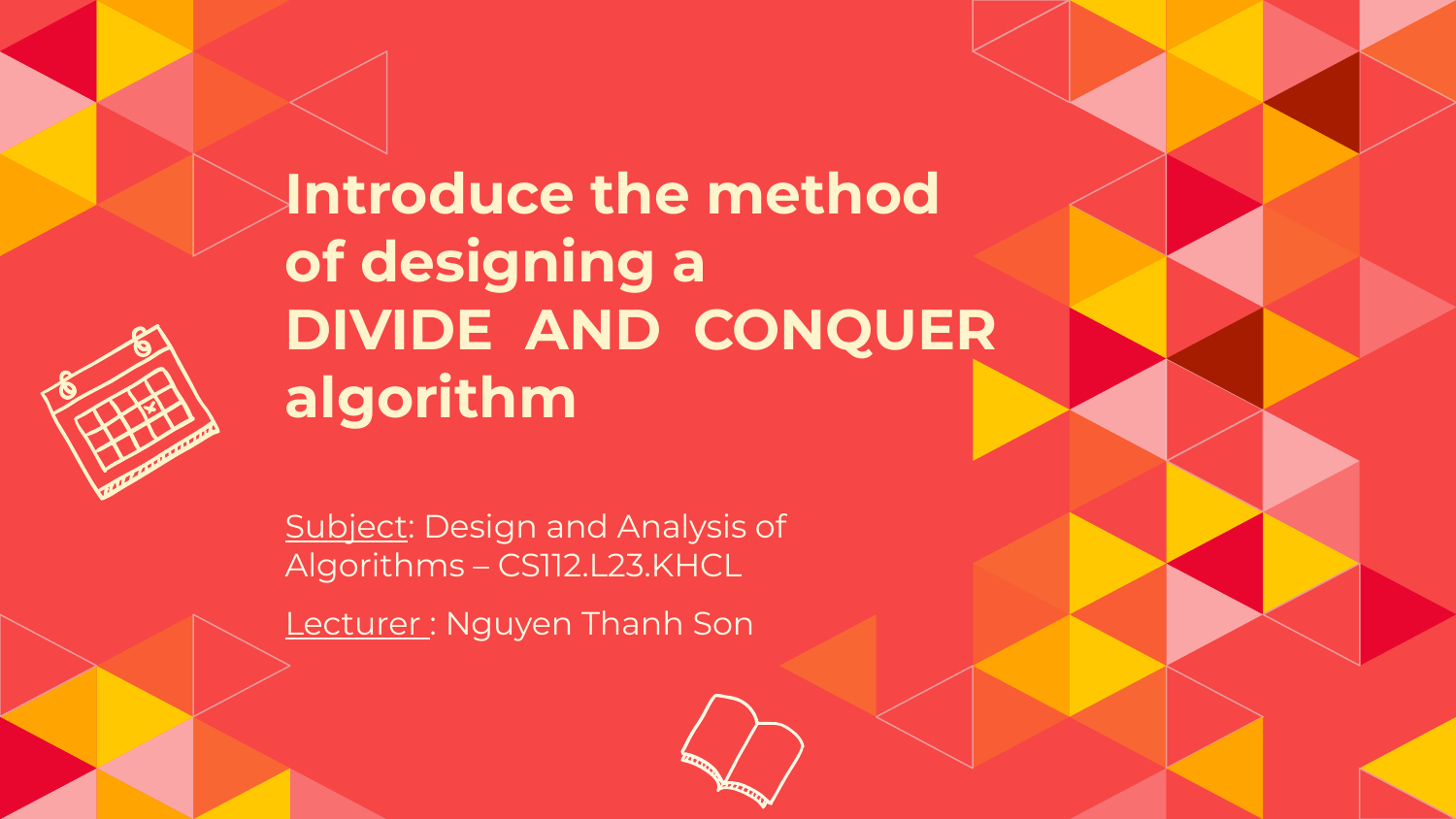

# Introduce the method of designing a DIVIDE  AND  CONQUER algorithm

Subject: Design and Analysis of Algorithms – CS112.L23.KHCL
Lecturer : Nguyen Thanh Son